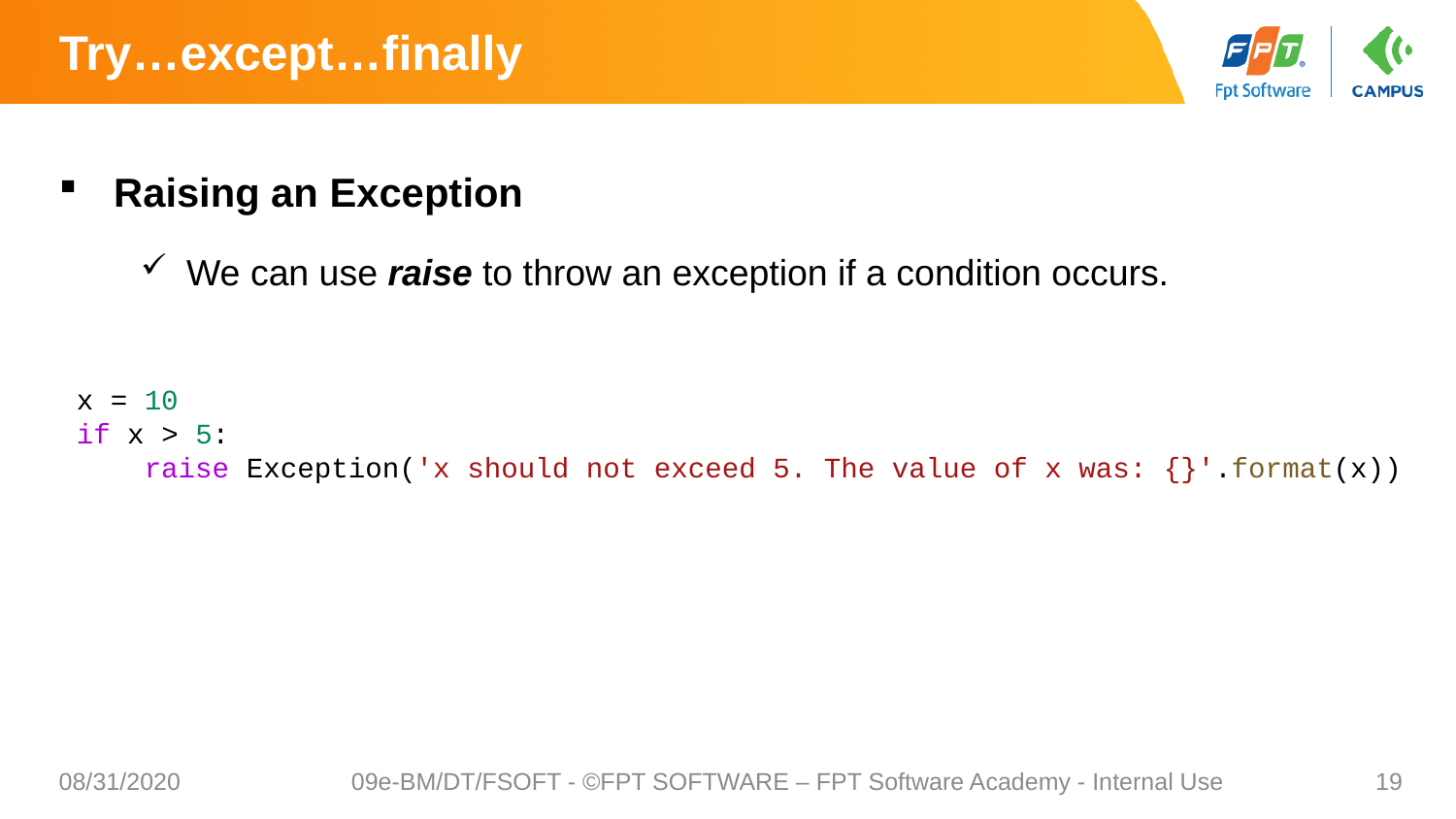

# Try…except…finally
Raising an Exception
We can use raise to throw an exception if a condition occurs.
x = 10
if x > 5:
    raise Exception('x should not exceed 5. The value of x was: {}'.format(x))
08/31/2020
09e-BM/DT/FSOFT - ©FPT SOFTWARE – FPT Software Academy - Internal Use
19